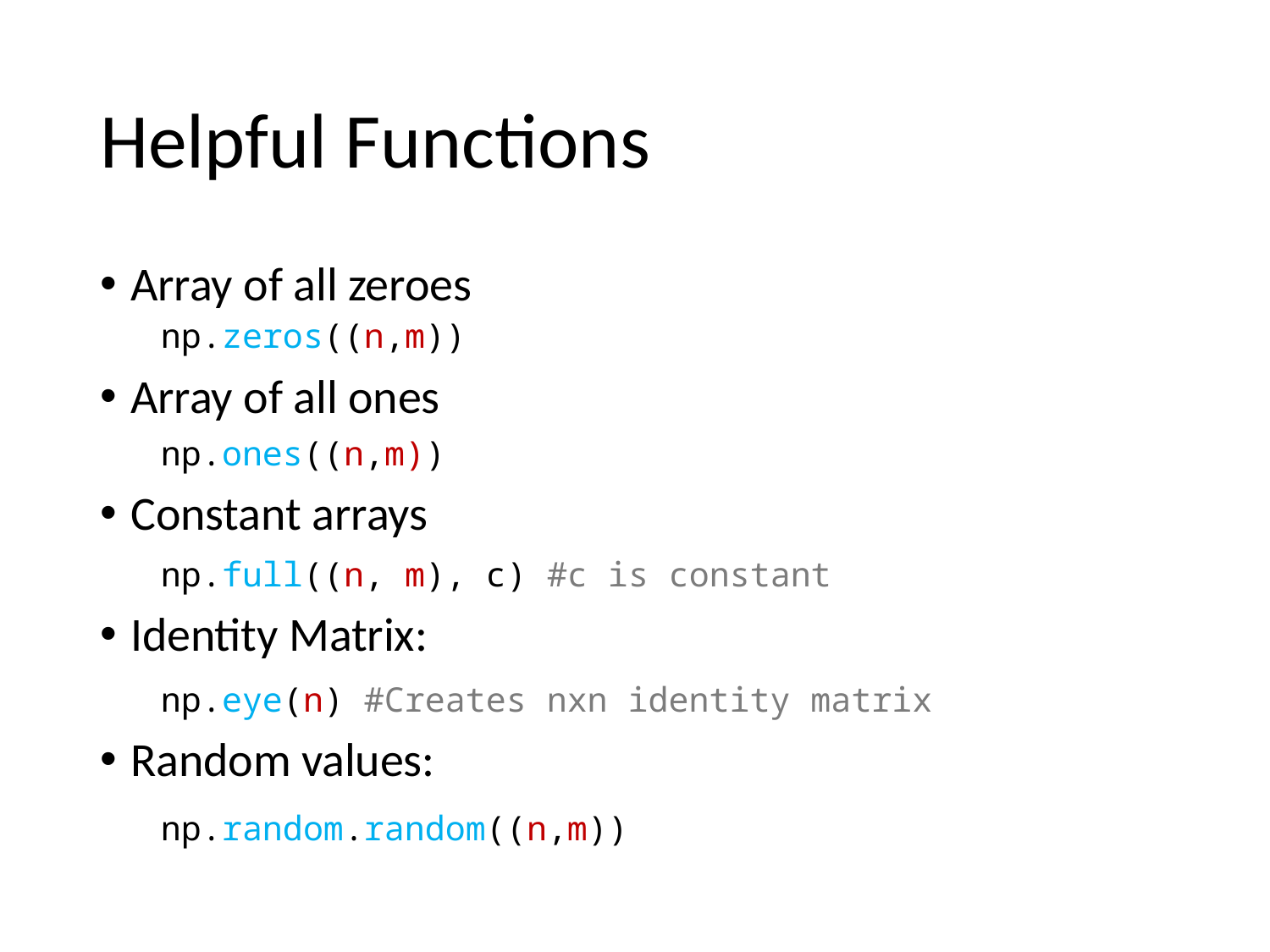

# Helpful Functions
Array of all zeroes
np.zeros((n,m))
Array of all ones
np.ones((n,m))
Constant arrays
np.full((n, m), c) #c is constant
Identity Matrix:
np.eye(n) #Creates nxn identity matrix
Random values:
np.random.random((n,m))